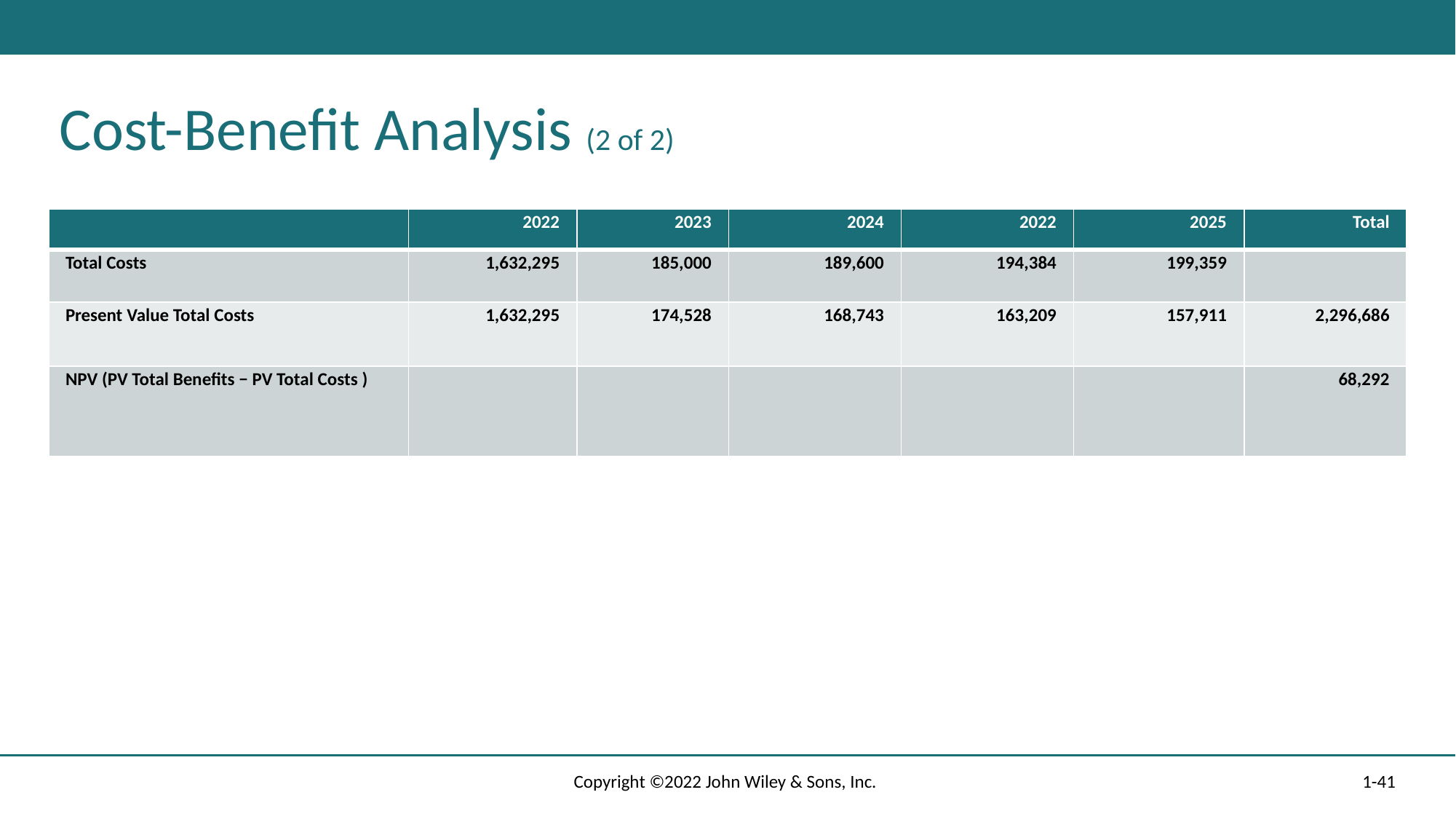

# Cost-Benefit Analysis (2 of 2)
|  | 2022 | 2023 | 2024 | 2022 | 2025 | Total |
| --- | --- | --- | --- | --- | --- | --- |
| Total Costs | 1,632,295 | 185,000 | 189,600 | 194,384 | 199,359 |  |
| Present Value Total Costs | 1,632,295 | 174,528 | 168,743 | 163,209 | 157,911 | 2,296,686 |
| NPV (PV Total Benefits − PV Total Costs ) |  |  |  |  |  | 68,292 |
Copyright ©2022 John Wiley & Sons, Inc.
1-41